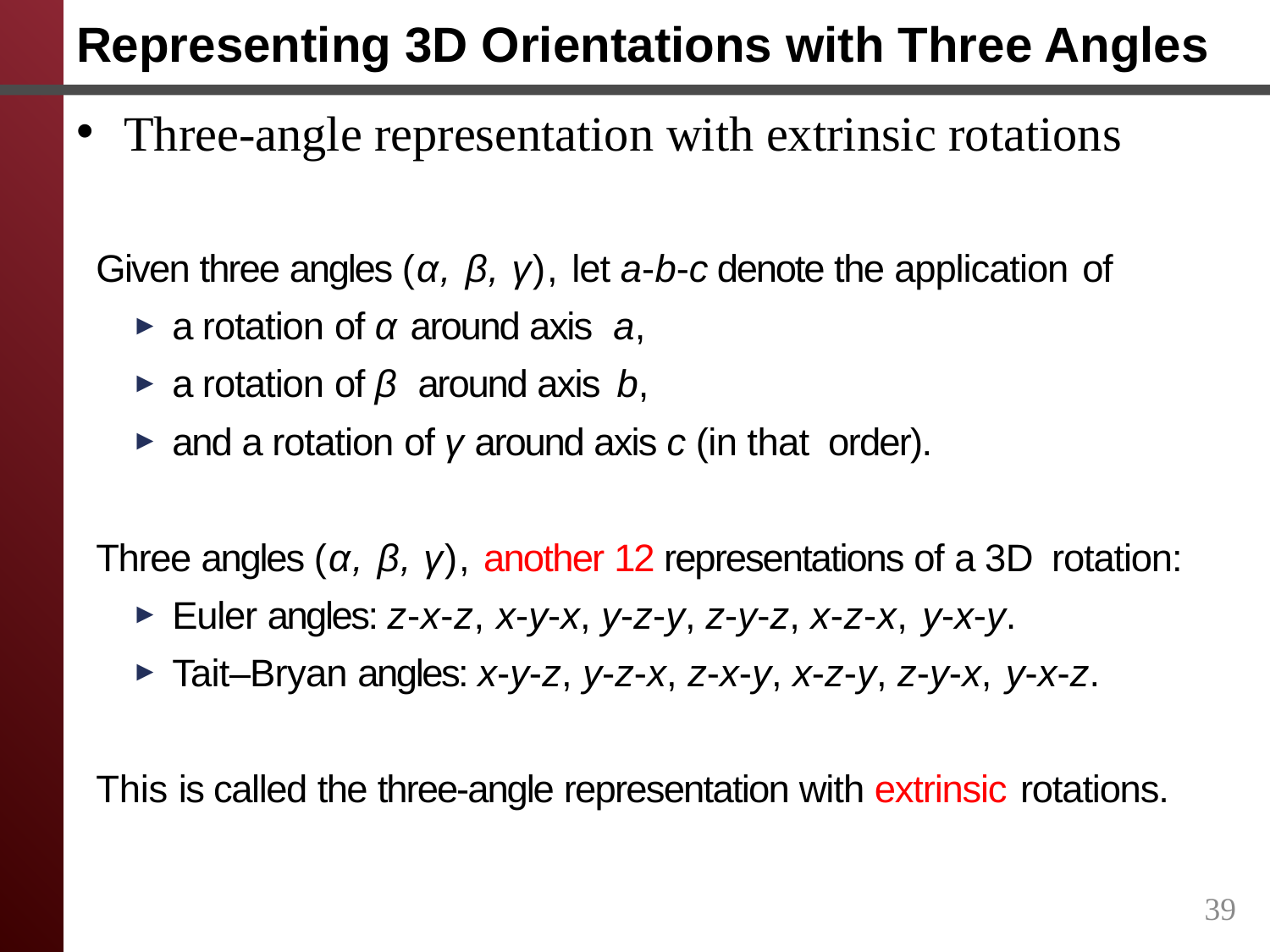

# Representing 3D Orientations with Three Angles
Three-angle representation with extrinsic rotations

Given three angles (α, β, γ), let a-b-c denote the application of
a rotation of α around axis  a,
a rotation of β  around axis b,
and a rotation of γ around axis c (in that order).

Three angles (α, β, γ), another 12 representations of a 3D rotation:
Euler angles: z-x-z, x-y-x, y-z-y, z-y-z, x-z-x, y-x-y.
Tait–Bryan angles: x-y-z, y-z-x, z-x-y, x-z-y, z-y-x, y-x-z.

This is called the three-angle representation with extrinsic rotations.
39